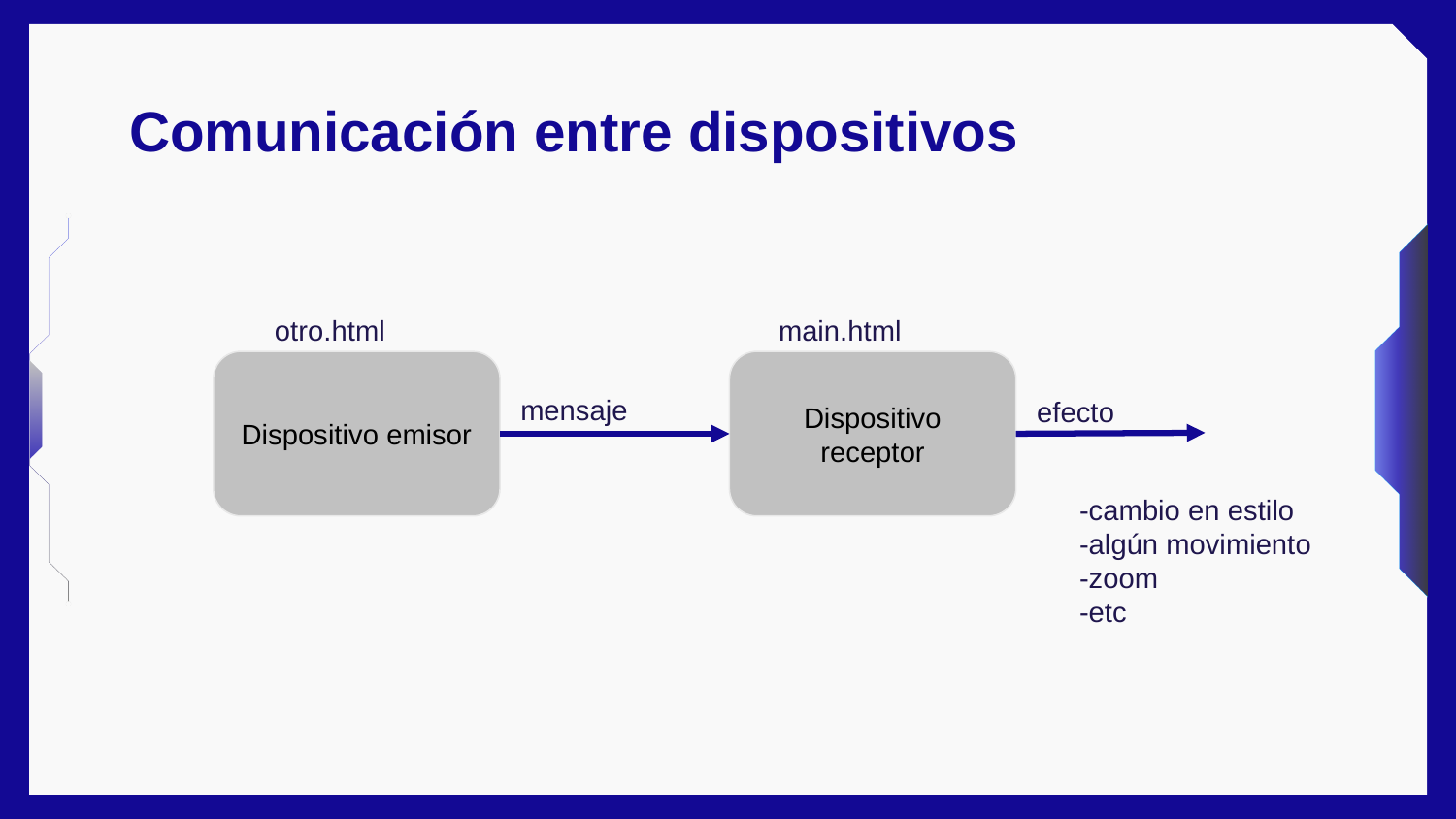

# Comunicación entre dispositivos

otro.html
main.html
Dispositivo emisor
Dispositivo receptor
mensaje
efecto
-cambio en estilo
-algún movimiento
-zoom
-etc